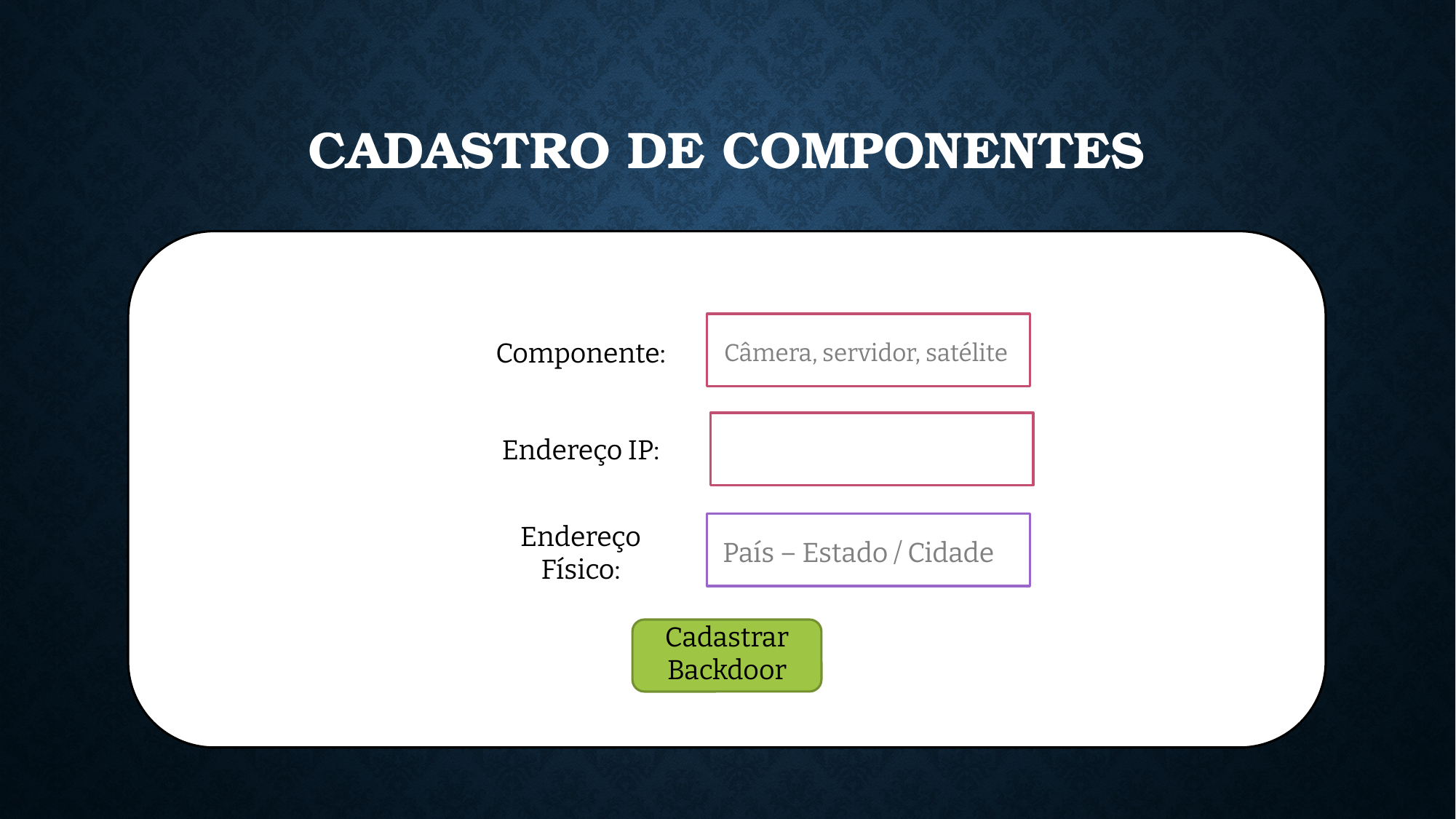

# Cadastro de componentes

Componente:
Câmera, servidor, satélite

Endereço IP:
Endereço Físico:

País – Estado / Cidade
Cadastrar
Backdoor